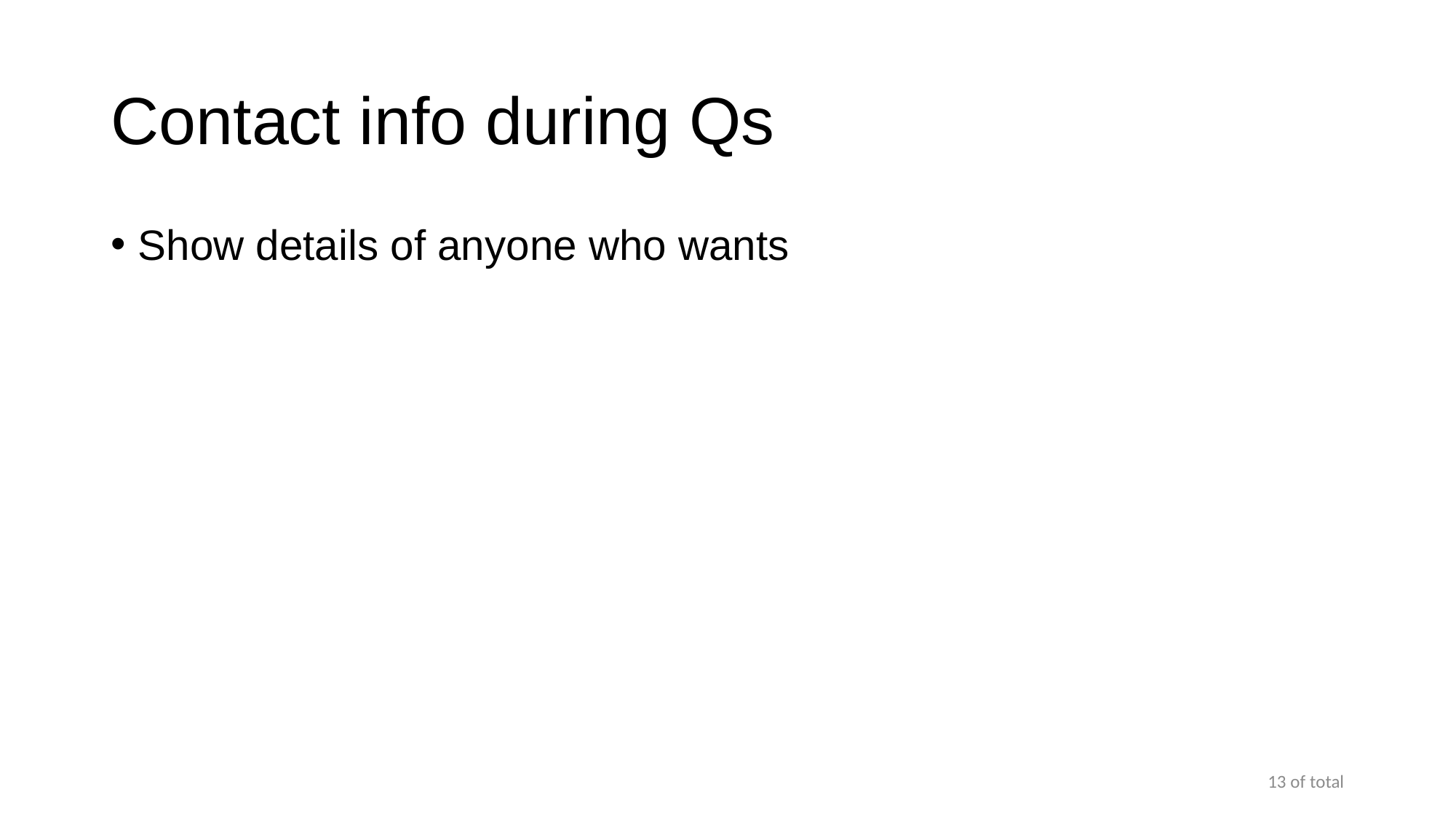

# Contact info during Qs
Show details of anyone who wants
13 of total